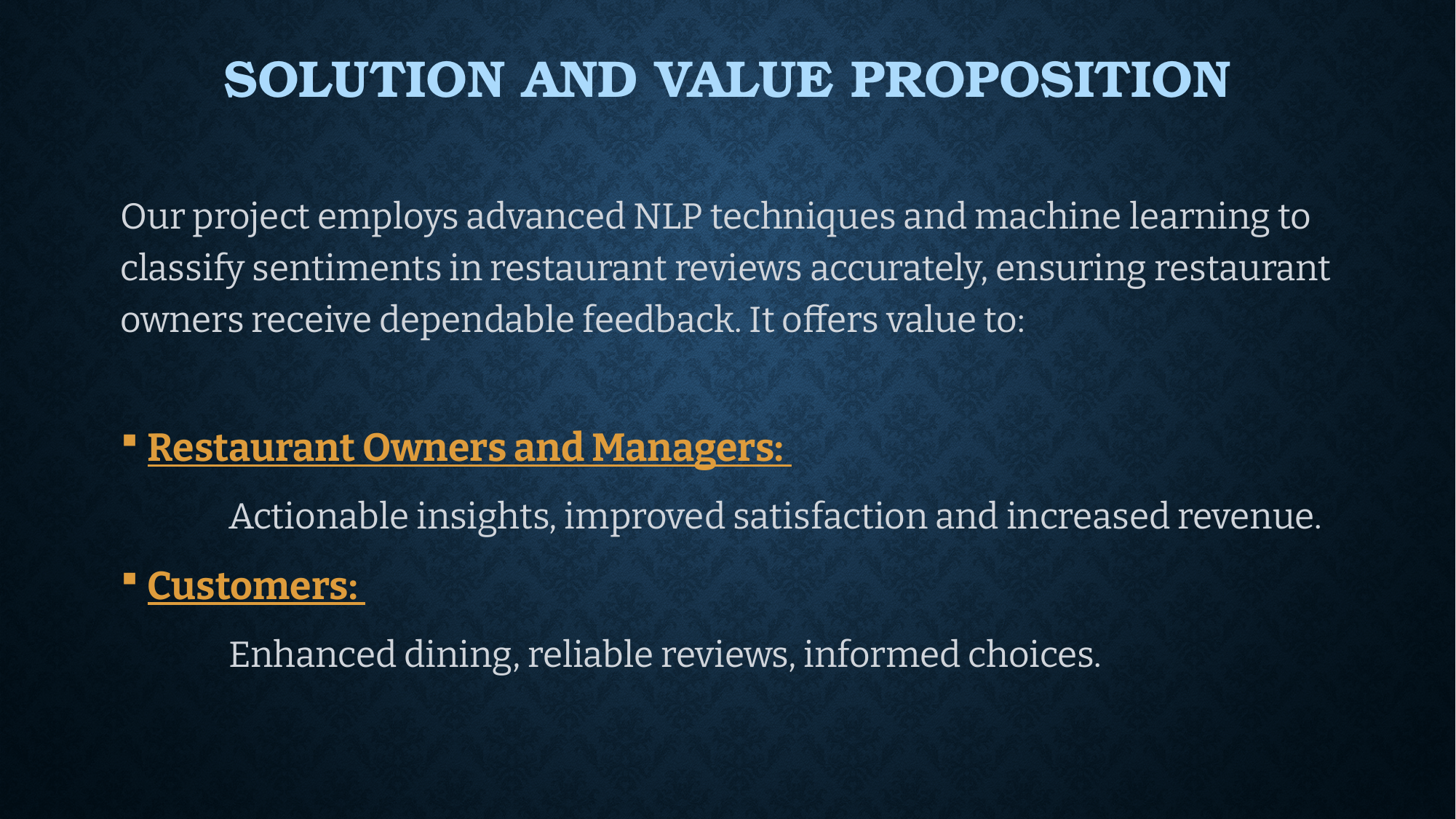

# SOLUTION AND VALUE PROPOSITION
Our project employs advanced NLP techniques and machine learning to classify sentiments in restaurant reviews accurately, ensuring restaurant owners receive dependable feedback. It offers value to:

Restaurant Owners and Managers:
	Actionable insights, improved satisfaction and increased revenue.
Customers:
	Enhanced dining, reliable reviews, informed choices.